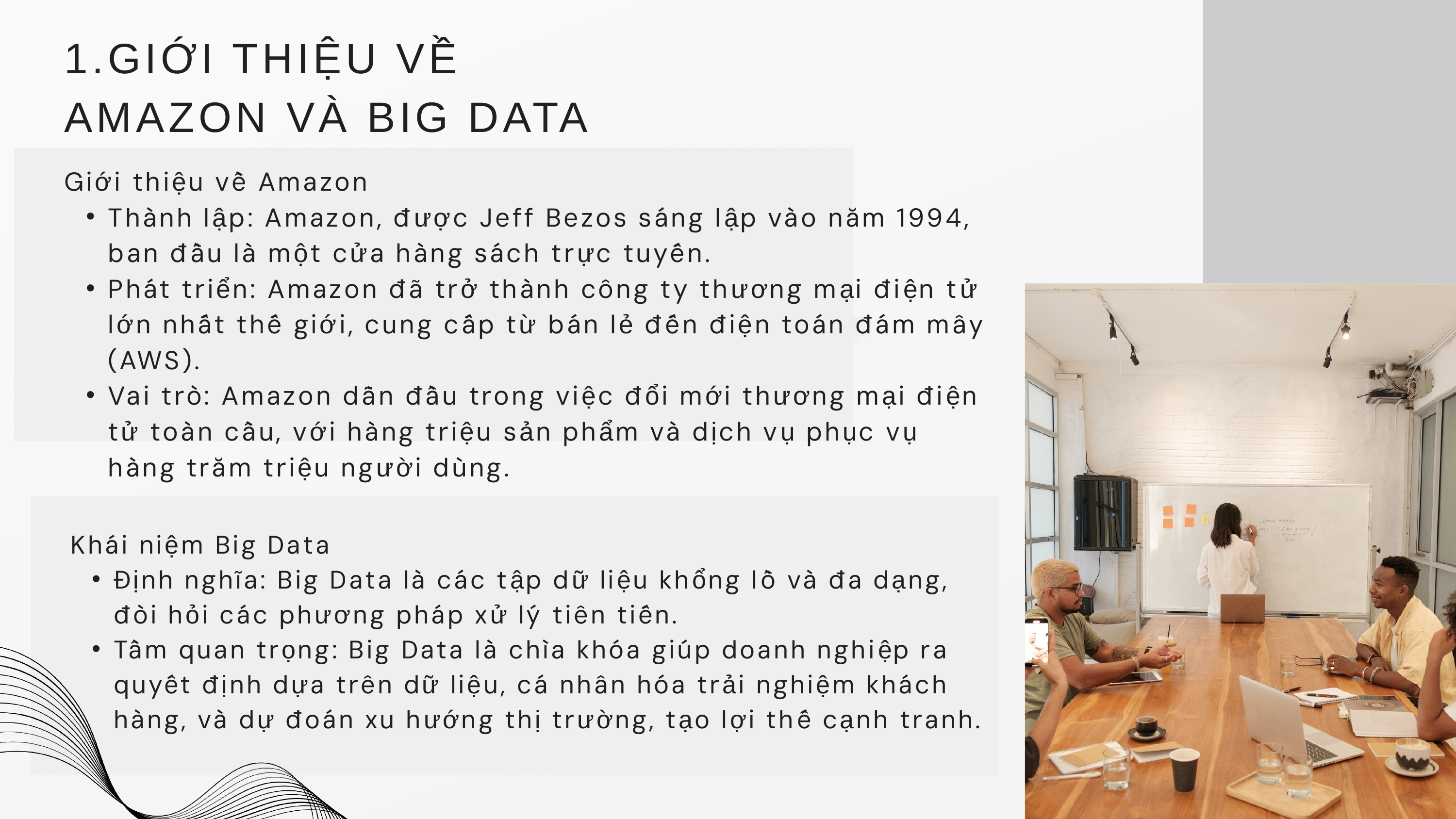

1.GIỚI THIỆU VỀ AMAZON VÀ BIG DATA

Giới thiệu về Amazon
Thành lập: Amazon, được Jeff Bezos sáng lập vào năm 1994, ban đầu là một cửa hàng sách trực tuyến.
Phát triển: Amazon đã trở thành công ty thương mại điện tử lớn nhất thế giới, cung cấp từ bán lẻ đến điện toán đám mây (AWS).
Vai trò: Amazon dẫn đầu trong việc đổi mới thương mại điện tử toàn cầu, với hàng triệu sản phẩm và dịch vụ phục vụ hàng trăm triệu người dùng.

Khái niệm Big Data
Định nghĩa: Big Data là các tập dữ liệu khổng lồ và đa dạng, đòi hỏi các phương pháp xử lý tiên tiến.
Tầm quan trọng: Big Data là chìa khóa giúp doanh nghiệp ra quyết định dựa trên dữ liệu, cá nhân hóa trải nghiệm khách hàng, và dự đoán xu hướng thị trường, tạo lợi thế cạnh tranh.